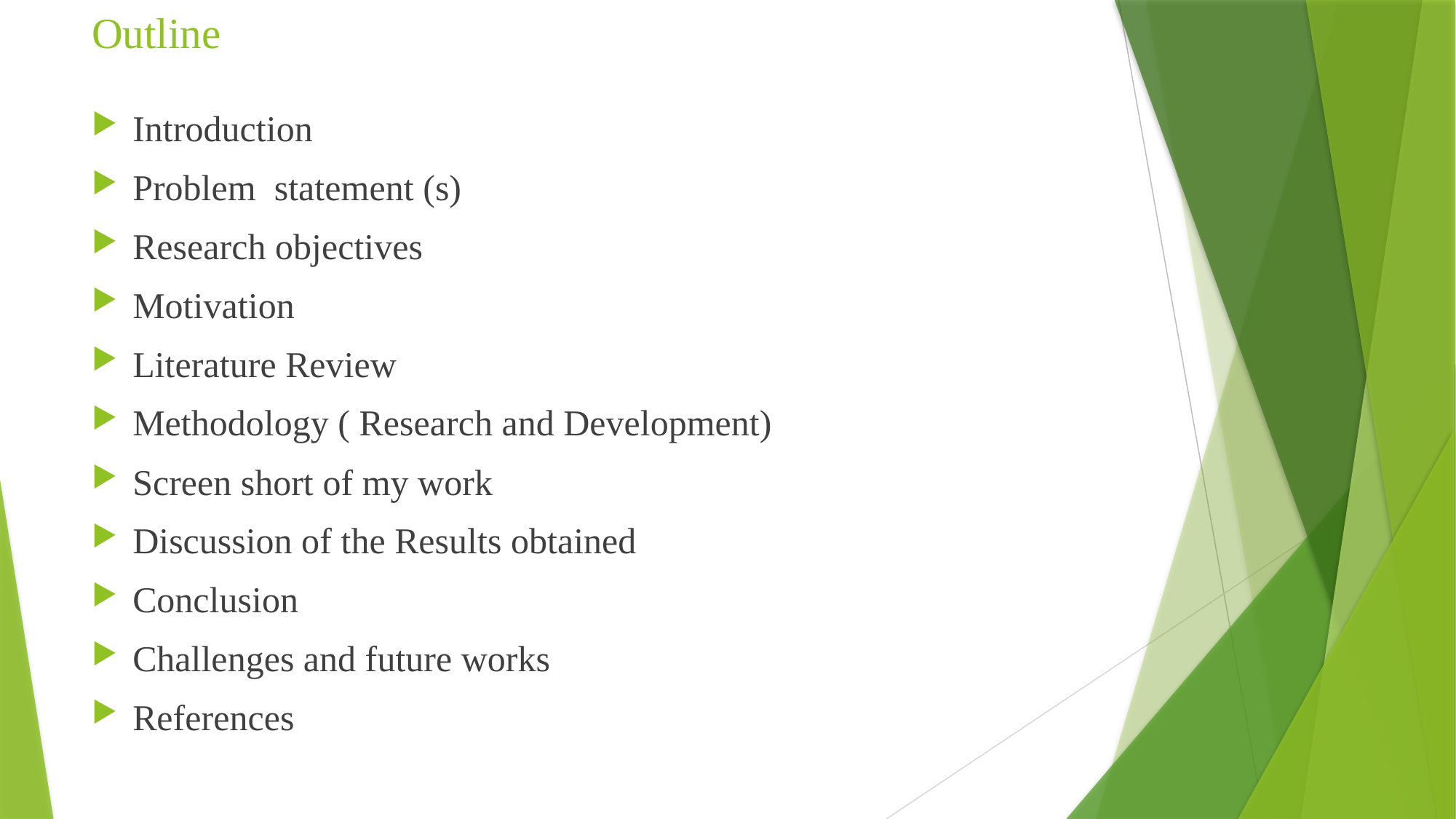

# Outline
Introduction
Problem  statement (s)
Research objectives
Motivation
Literature Review
Methodology ( Research and Development)
Screen short of my work
Discussion of the Results obtained
Conclusion
Challenges and future works
References